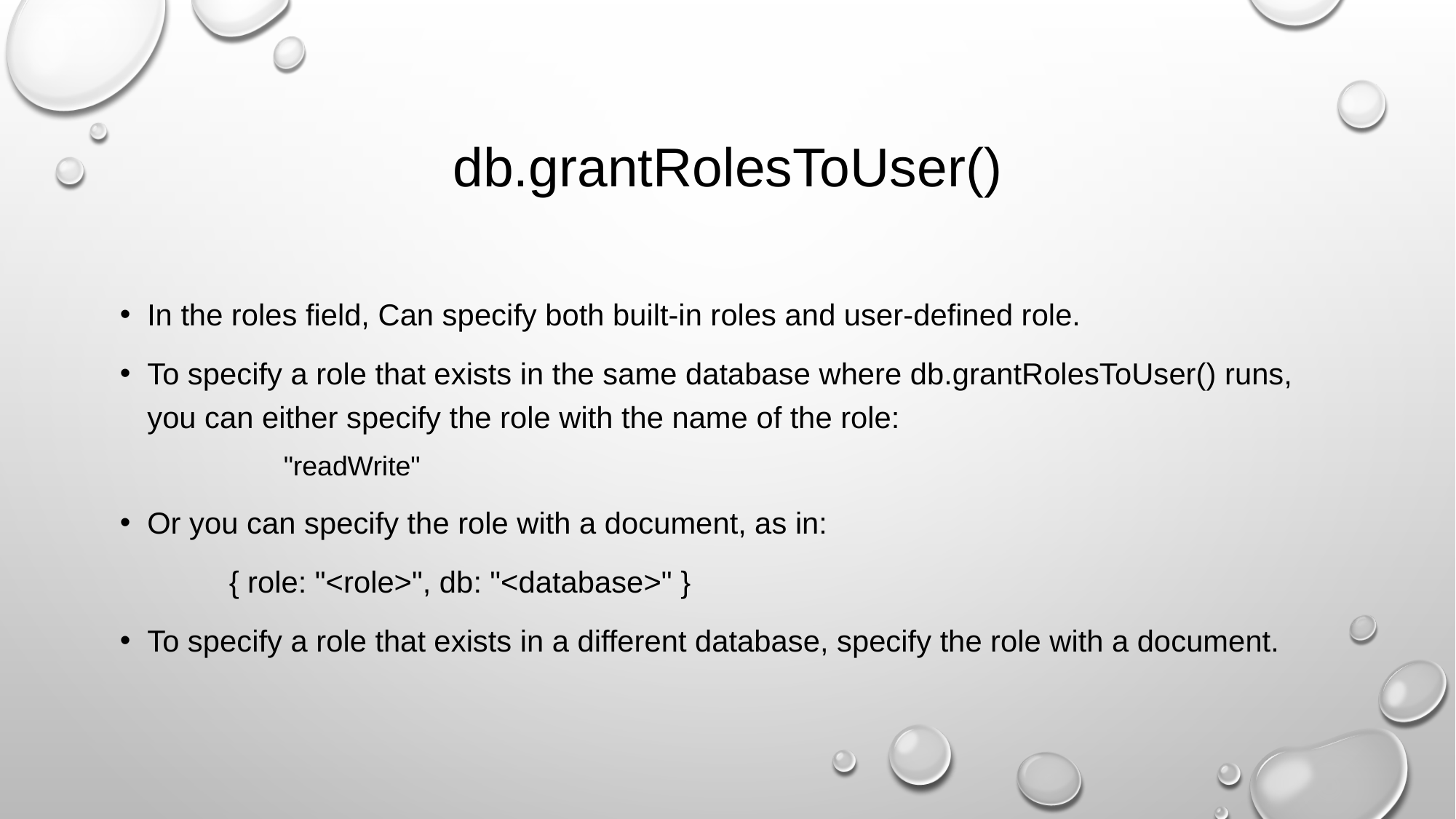

# db.grantRolesToUser()
In the roles field, Can specify both built-in roles and user-defined role.
To specify a role that exists in the same database where db.grantRolesToUser() runs, you can either specify the role with the name of the role:
	"readWrite"
Or you can specify the role with a document, as in:
	{ role: "<role>", db: "<database>" }
To specify a role that exists in a different database, specify the role with a document.